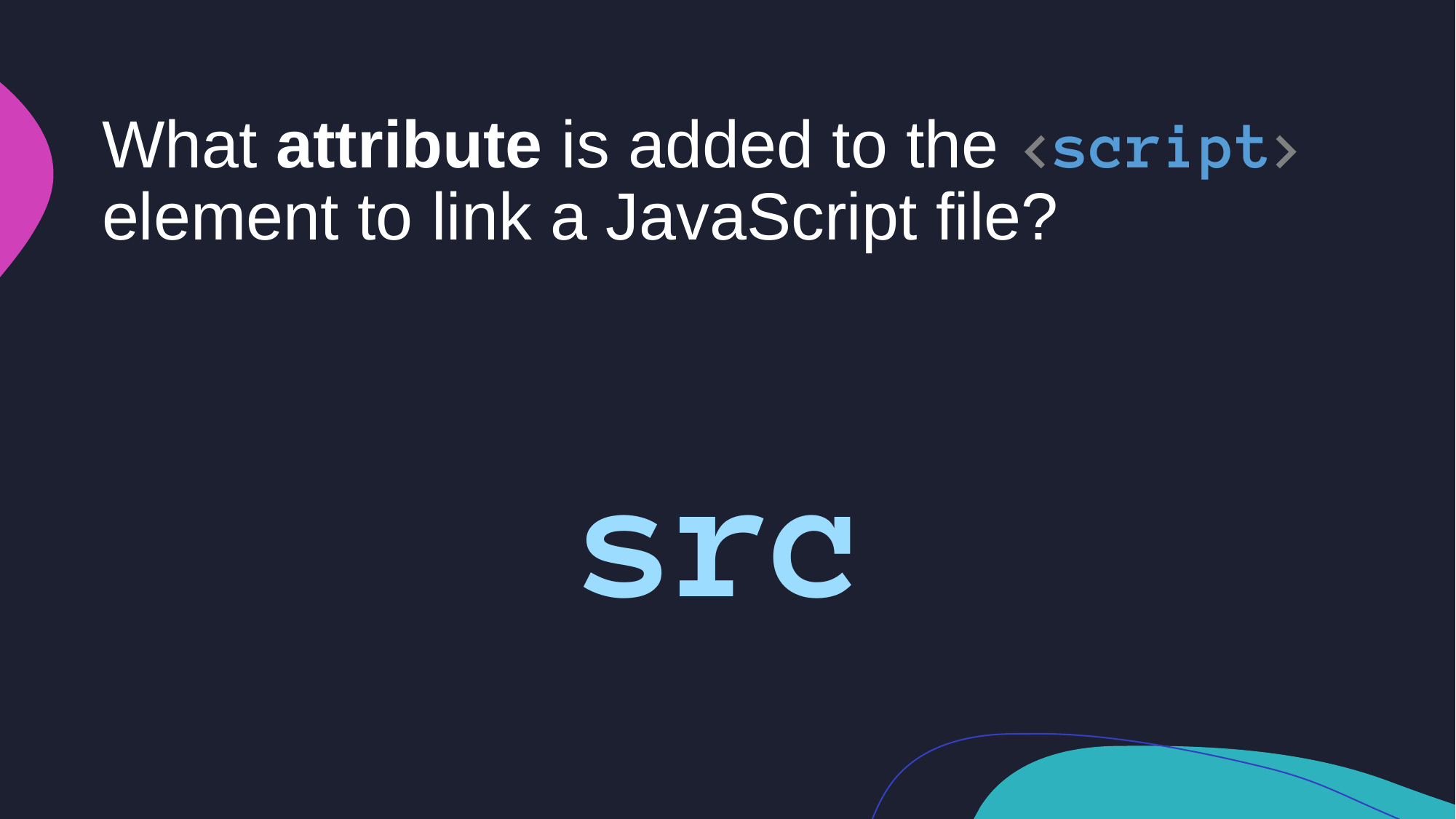

# What attribute is added to the <script> element to link a JavaScript file?
src